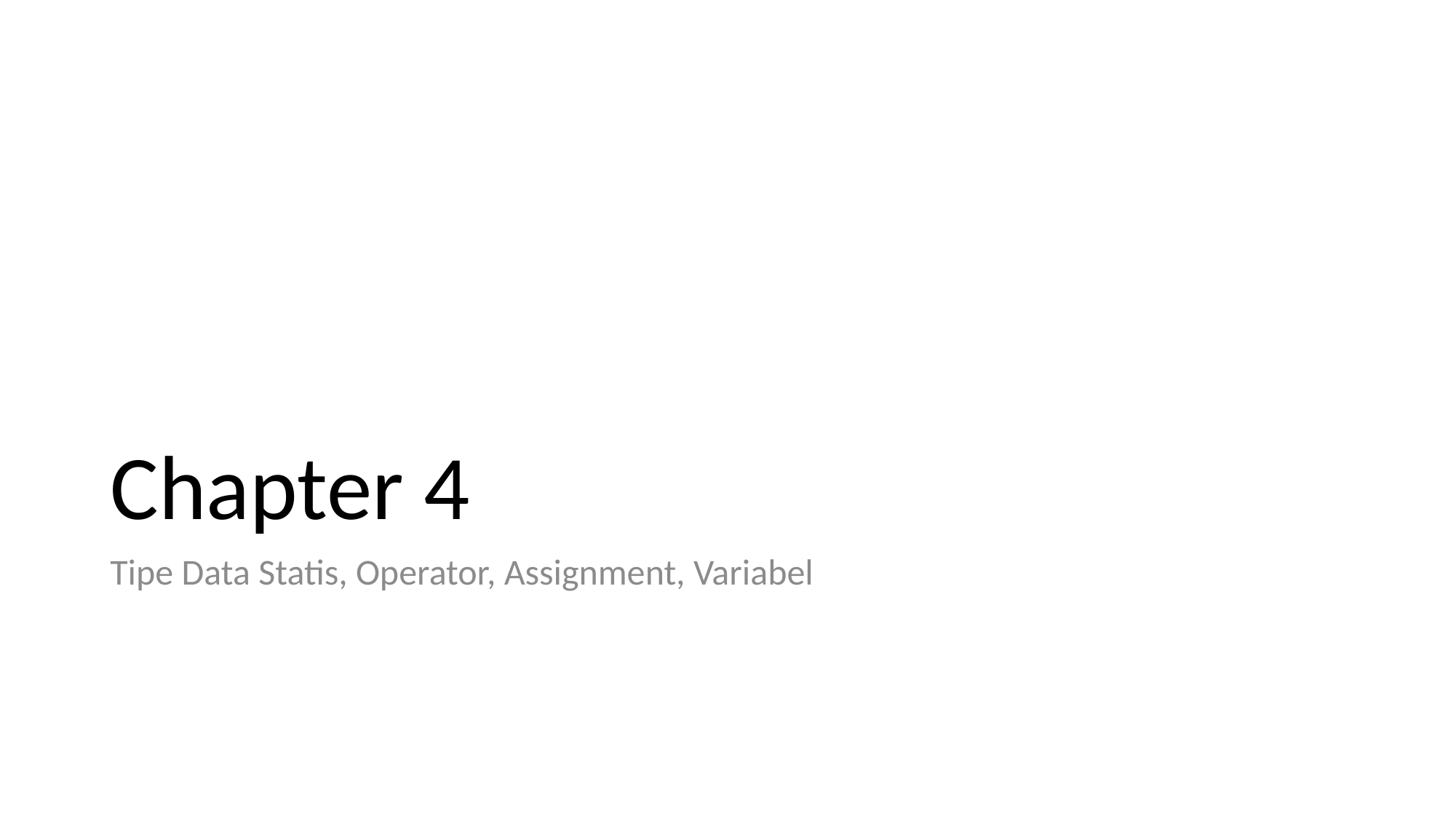

# Chapter 4
Tipe Data Statis, Operator, Assignment, Variabel